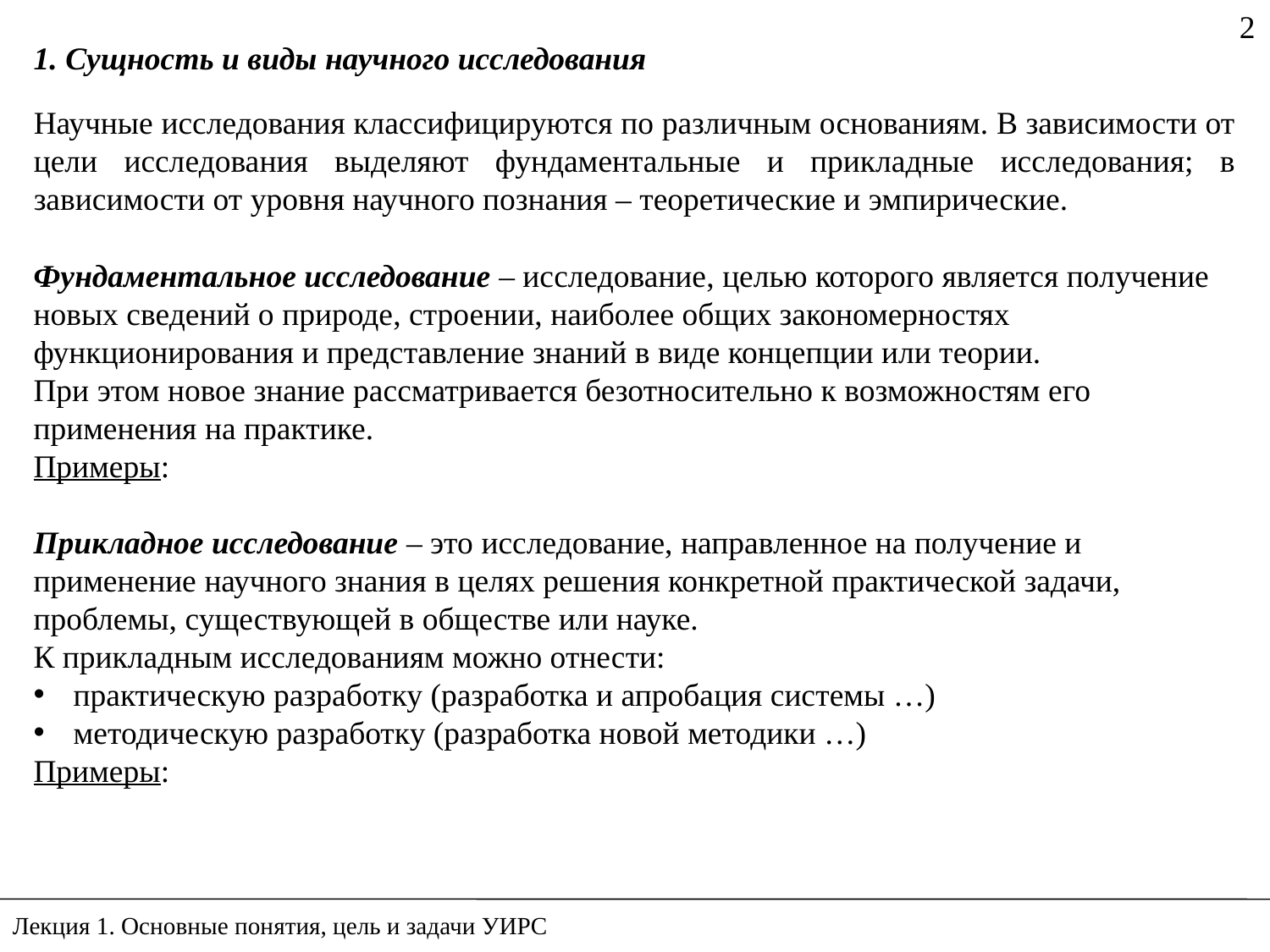

2
1. Сущность и виды научного исследования
Научные исследования классифицируются по различным основаниям. В зависимости от цели исследования выделяют фундаментальные и прикладные исследования; в зависимости от уровня научного познания – теоретические и эмпирические.
Фундаментальное исследование – исследование, целью которого является получение новых сведений о природе, строении, наиболее общих закономерностях функционирования и представление знаний в виде концепции или теории.
При этом новое знание рассматривается безотносительно к возможностям его применения на практике.
Примеры:

Прикладное исследование – это исследование, направленное на получение и применение научного знания в целях решения конкретной практической задачи, проблемы, существующей в обществе или науке.
К прикладным исследованиям можно отнести:
практическую разработку (разработка и апробация системы …)
методическую разработку (разработка новой методики …)
Примеры:

Лекция 1. Основные понятия, цель и задачи УИРС